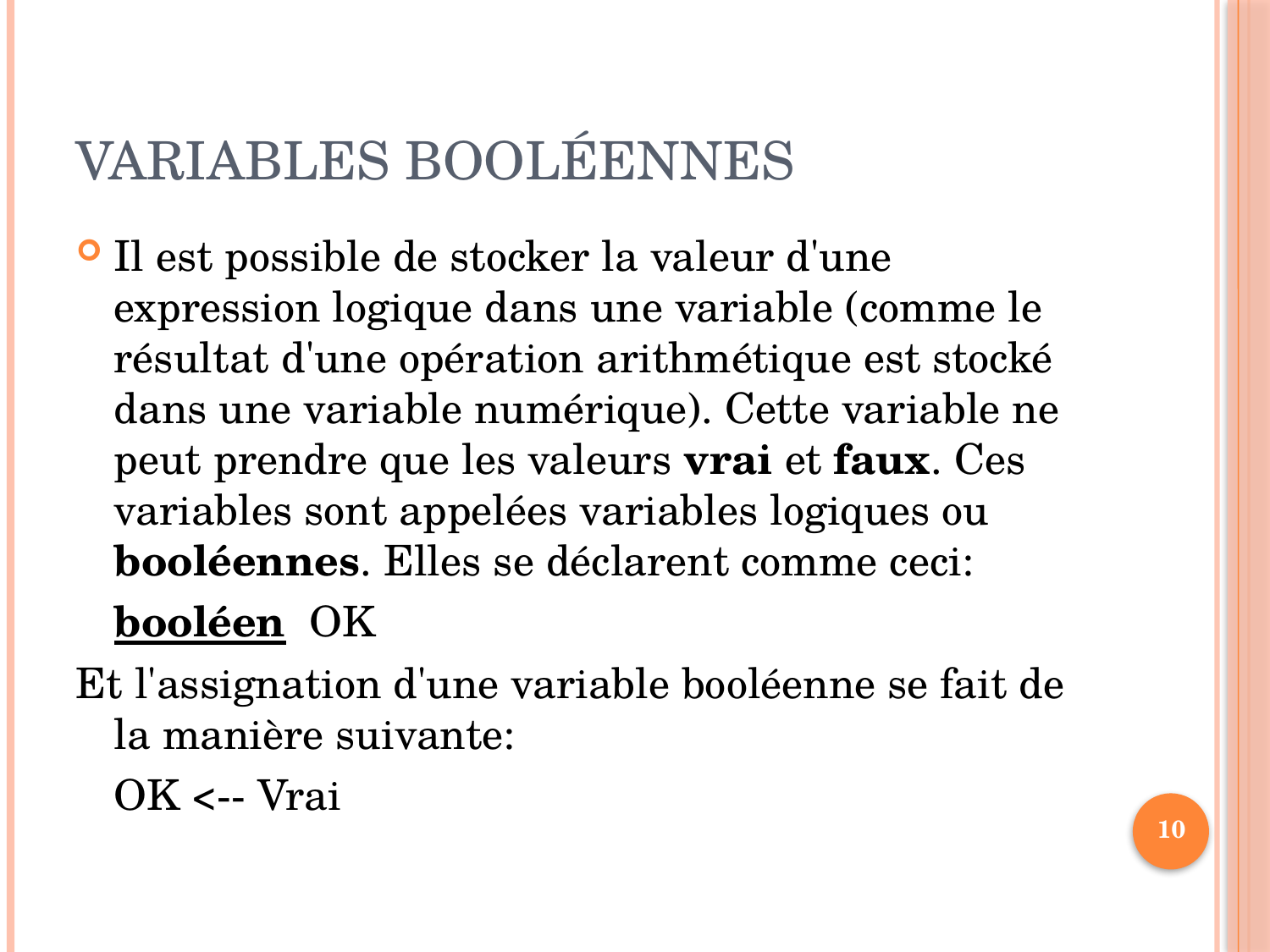

# Variables booléennes
Il est possible de stocker la valeur d'une expression logique dans une variable (comme le résultat d'une opération arithmétique est stocké dans une variable numérique). Cette variable ne peut prendre que les valeurs vrai et faux. Ces variables sont appelées variables logiques ou booléennes. Elles se déclarent comme ceci:
	booléen  OK
Et l'assignation d'une variable booléenne se fait de la manière suivante:
	OK <-- Vrai

10